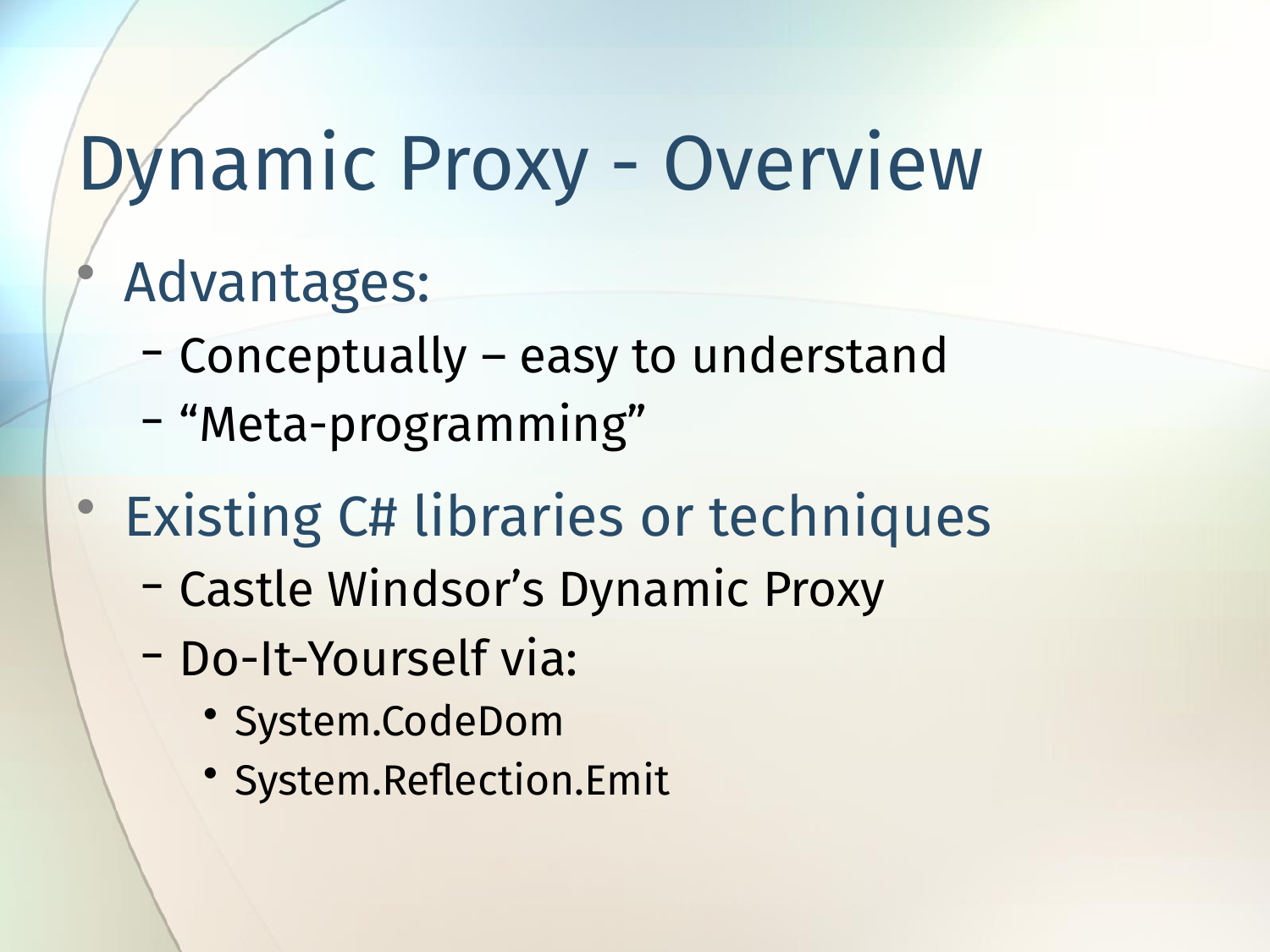

# Dynamic Proxy - Overview
Advantages:
Conceptually – easy to understand
“Meta-programming”
Existing C# libraries or techniques
Castle Windsor’s Dynamic Proxy
Do-It-Yourself via:
System.CodeDom
System.Reflection.Emit